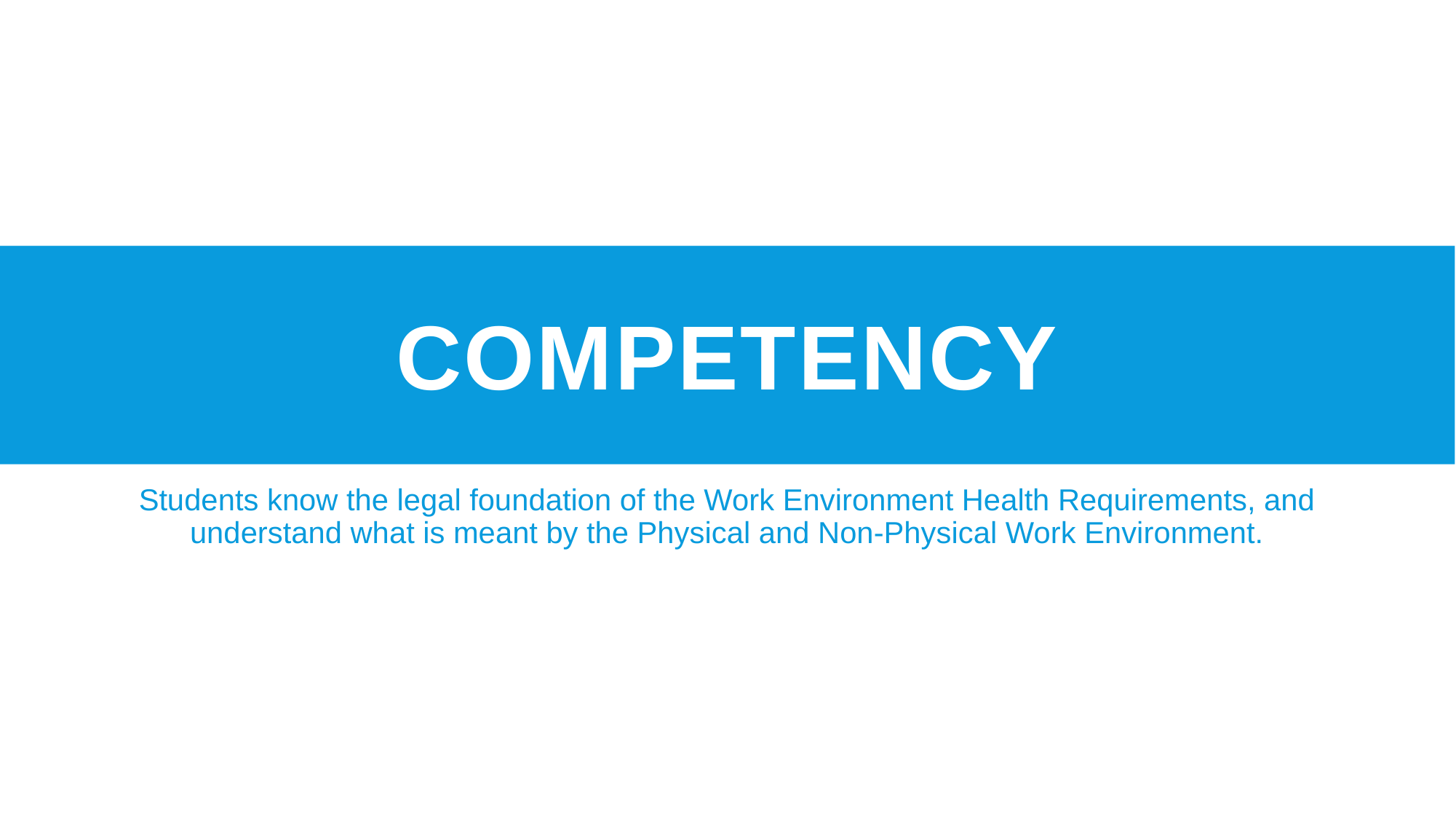

# COMPETENCY
Students know the legal foundation of the Work Environment Health Requirements, and understand what is meant by the Physical and Non-Physical Work Environment.